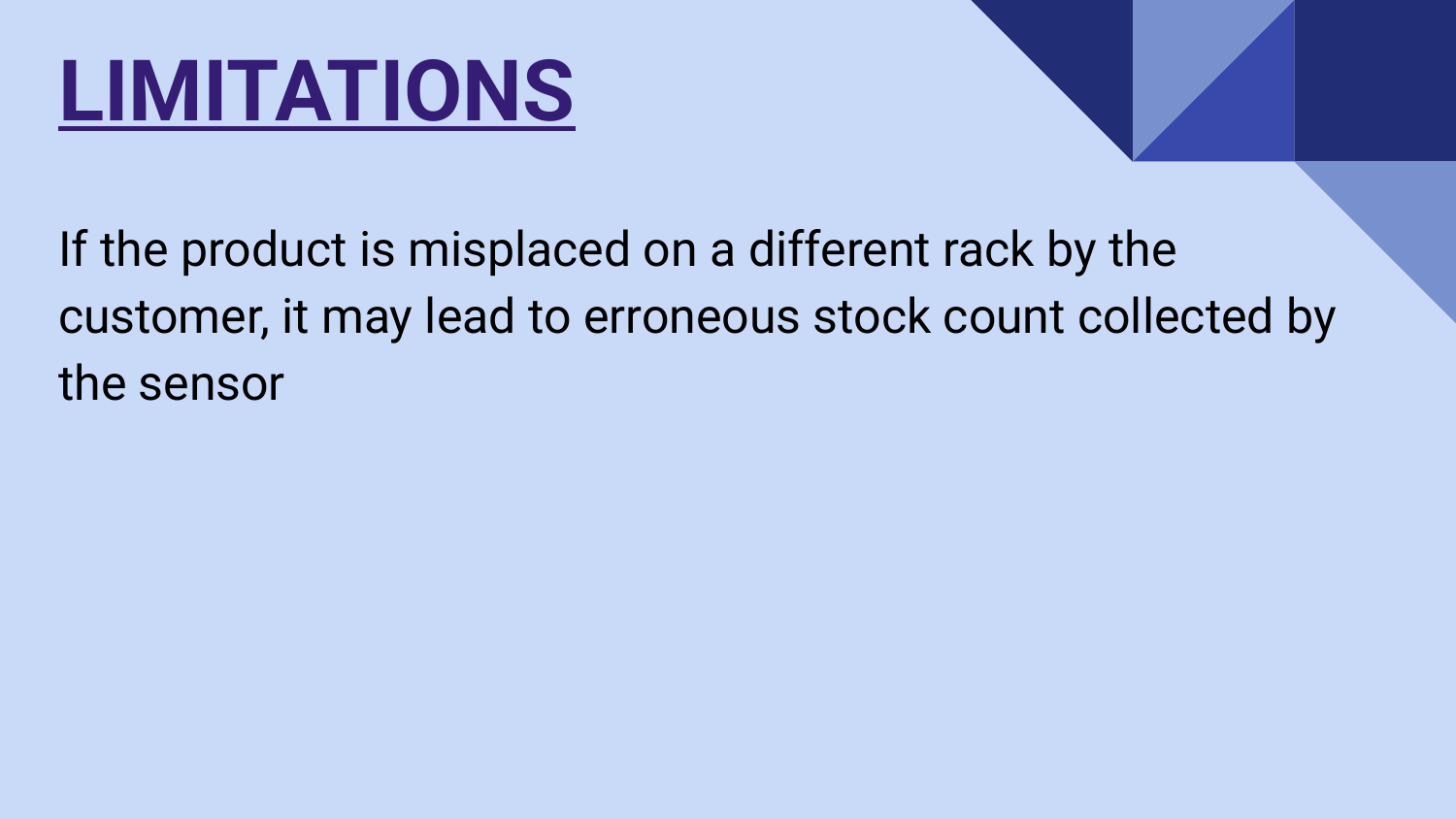

# LIMITATIONS
If the product is misplaced on a different rack by the customer, it may lead to erroneous stock count collected by the sensor